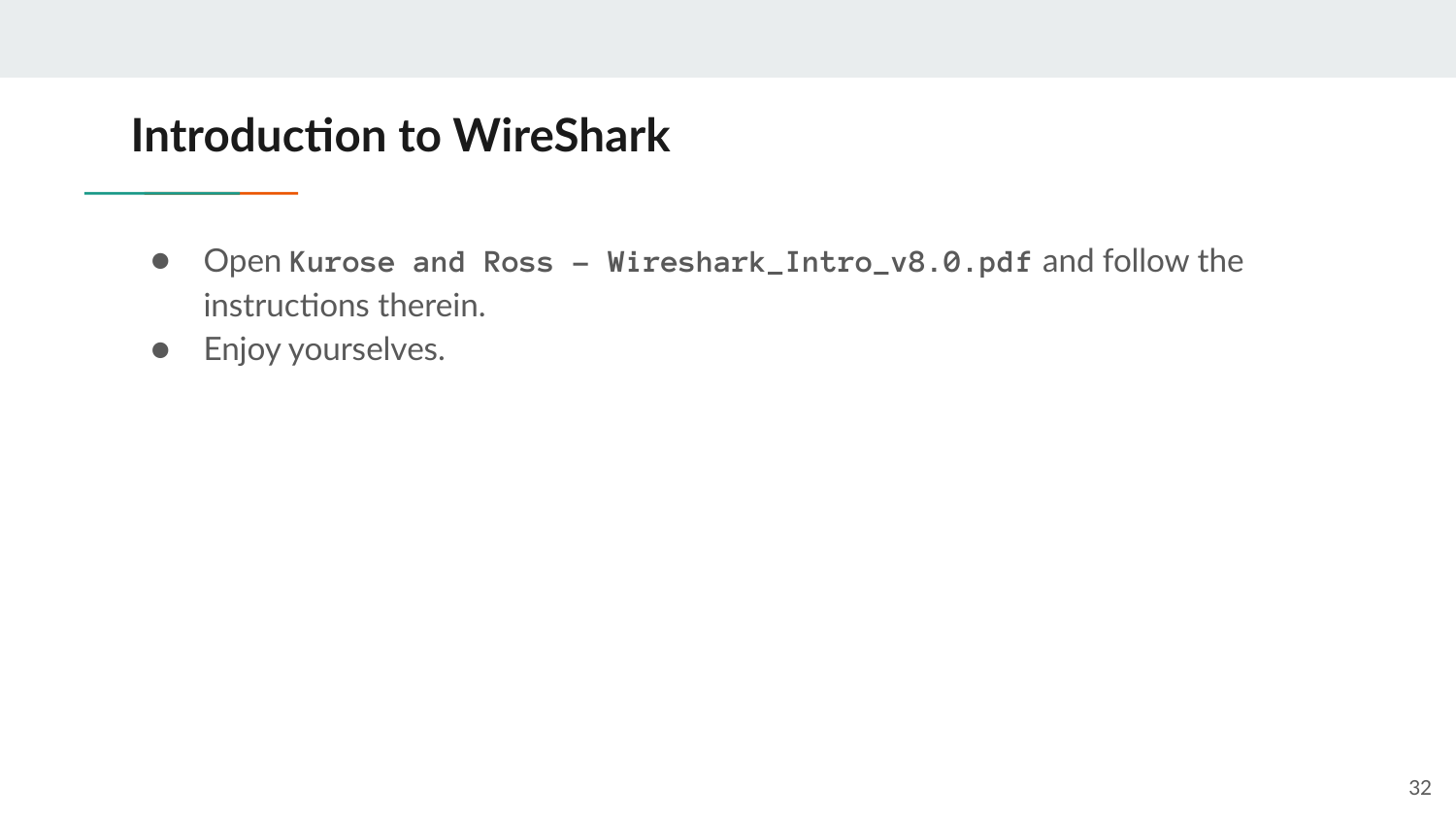

# Introduction to WireShark
Open Kurose and Ross - Wireshark_Intro_v8.0.pdf and follow the instructions therein.
Enjoy yourselves.
32